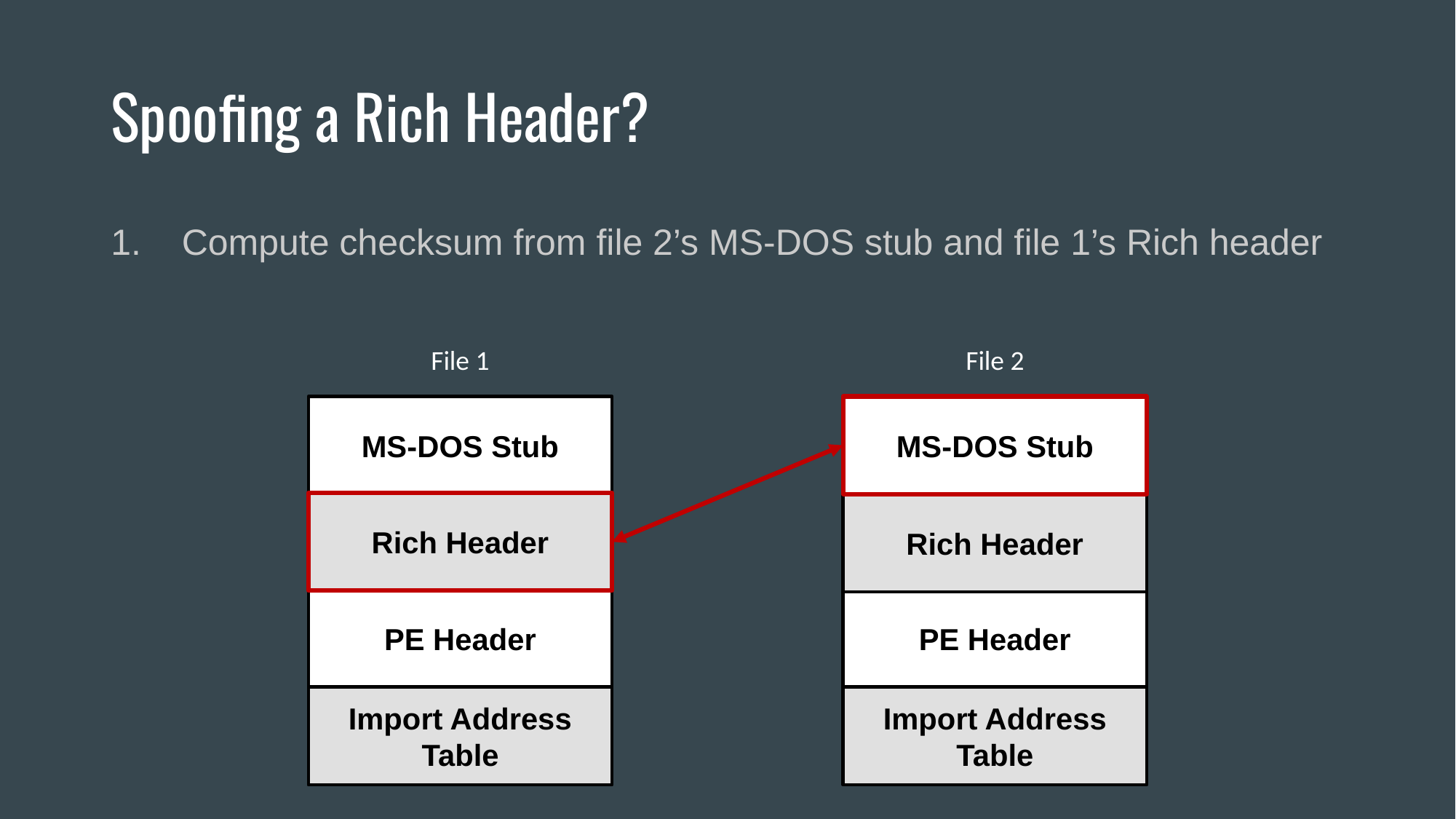

# Spoofing a Rich Header?
1.    Compute checksum from file 2’s MS-DOS stub and file 1’s Rich header
File 1
File 2
MS-DOS Stub
MS-DOS Stub
Rich Header
Rich Header
PE Header
PE Header
Import Address Table
Import Address Table